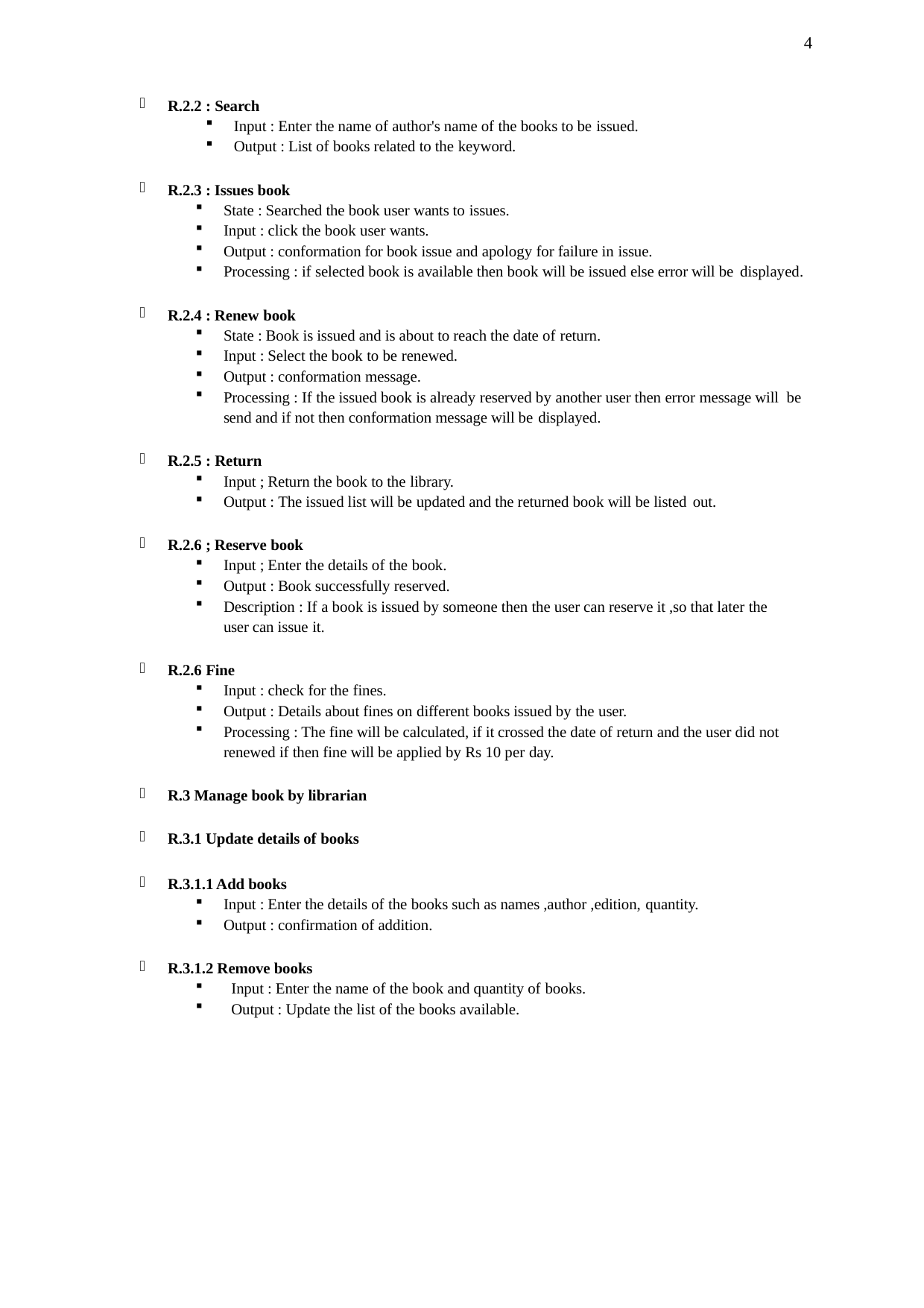

4
R.2.2 : Search
Input : Enter the name of author's name of the books to be issued.
Output : List of books related to the keyword.

R.2.3 : Issues book
State : Searched the book user wants to issues.
Input : click the book user wants.
Output : conformation for book issue and apology for failure in issue.
Processing : if selected book is available then book will be issued else error will be displayed.

R.2.4 : Renew book
State : Book is issued and is about to reach the date of return.
Input : Select the book to be renewed.
Output : conformation message.
Processing : If the issued book is already reserved by another user then error message will  be send and if not then conformation message will be displayed.

R.2.5 : Return
Input ; Return the book to the library.
Output : The issued list will be updated and the returned book will be listed out.

R.2.6 ; Reserve book
Input ; Enter the details of the book.
Output : Book successfully reserved.
Description : If a book is issued by someone then the user can reserve it ,so that later the  user can issue it.

R.2.6 Fine
Input : check for the fines.
Output : Details about fines on different books issued by the user.
Processing : The fine will be calculated, if it crossed the date of return and the user did not  renewed if then fine will be applied by Rs 10 per day.

R.3 Manage book by librarian

R.3.1 Update details of books

R.3.1.1 Add books
Input : Enter the details of the books such as names ,author ,edition, quantity.
Output : confirmation of addition.

R.3.1.2 Remove books
Input : Enter the name of the book and quantity of books.
Output : Update the list of the books available.